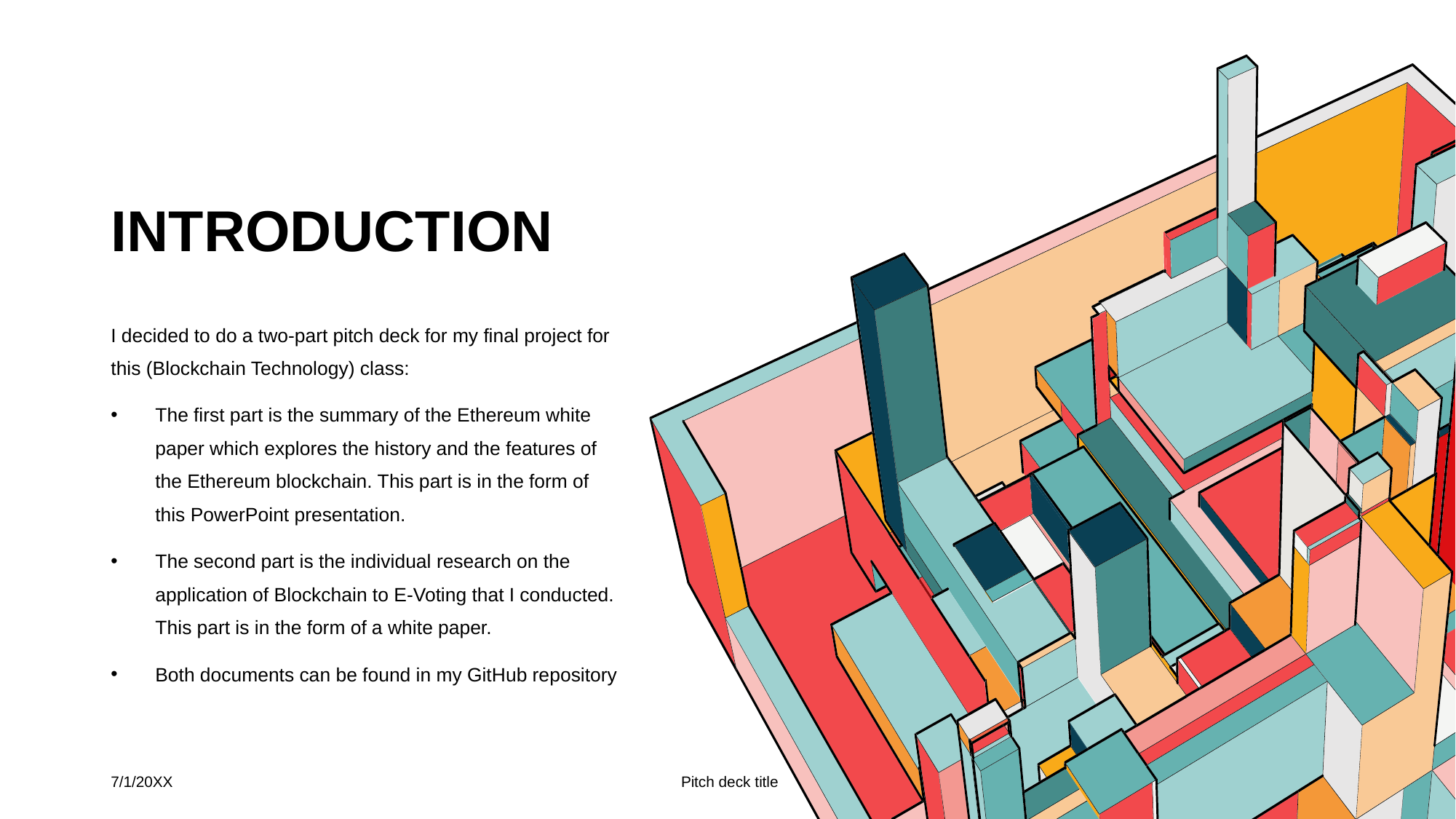

# INTRODUCTION
I decided to do a two-part pitch deck for my final project for this (Blockchain Technology) class:
The first part is the summary of the Ethereum white paper which explores the history and the features of the Ethereum blockchain. This part is in the form of this PowerPoint presentation.
The second part is the individual research on the application of Blockchain to E-Voting that I conducted. This part is in the form of a white paper.
Both documents can be found in my GitHub repository
7/1/20XX
Pitch deck title
2